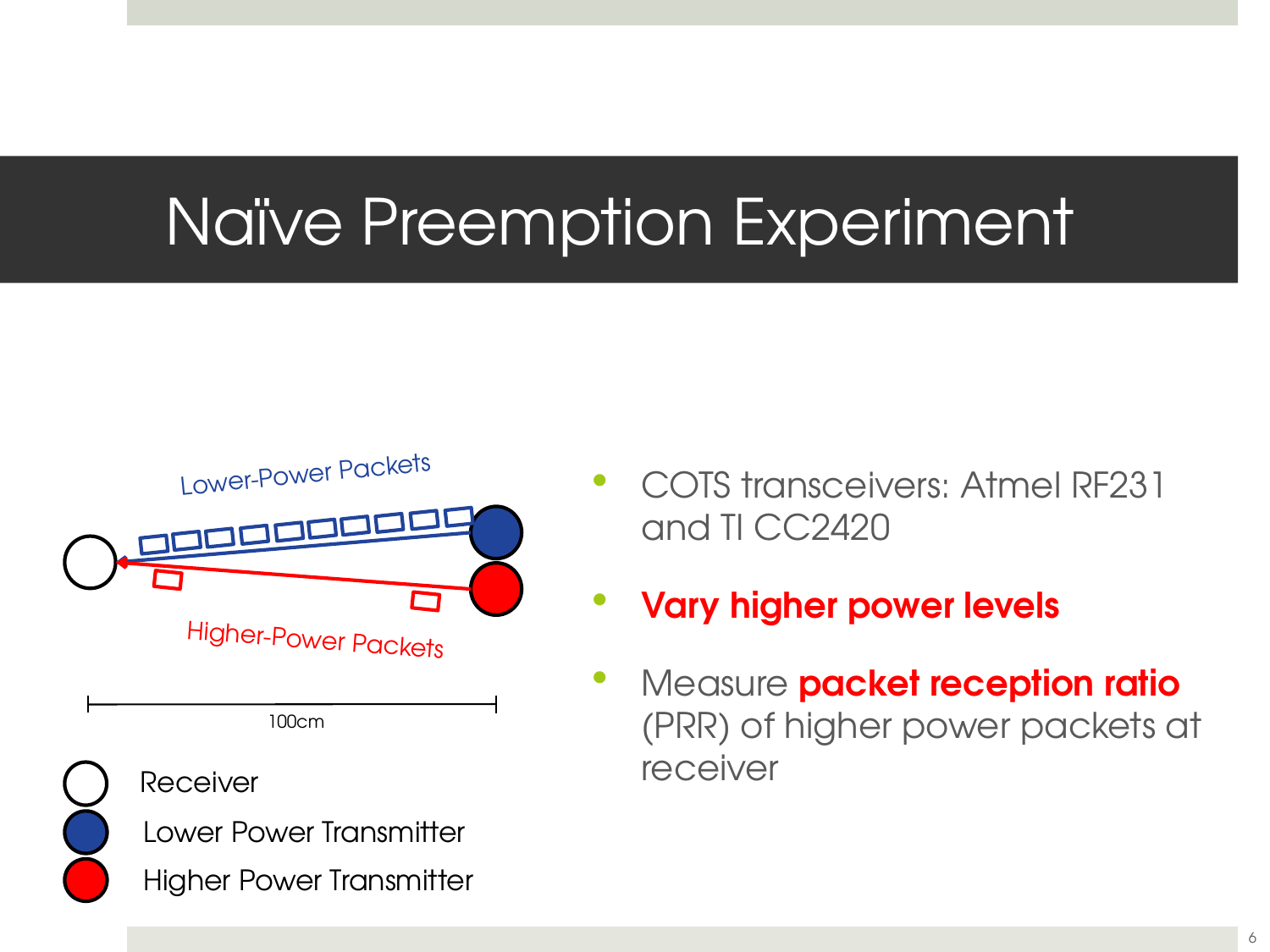

# Naïve Preemption Experiment
Lower-Power Packets
COTS transceivers: Atmel RF231 and TI CC2420
Vary higher power levels
Measure packet reception ratio (PRR) of higher power packets at receiver

Higher-Power Packets
100cm
Receiver

Lower Power Transmitter

Higher Power Transmitter

6